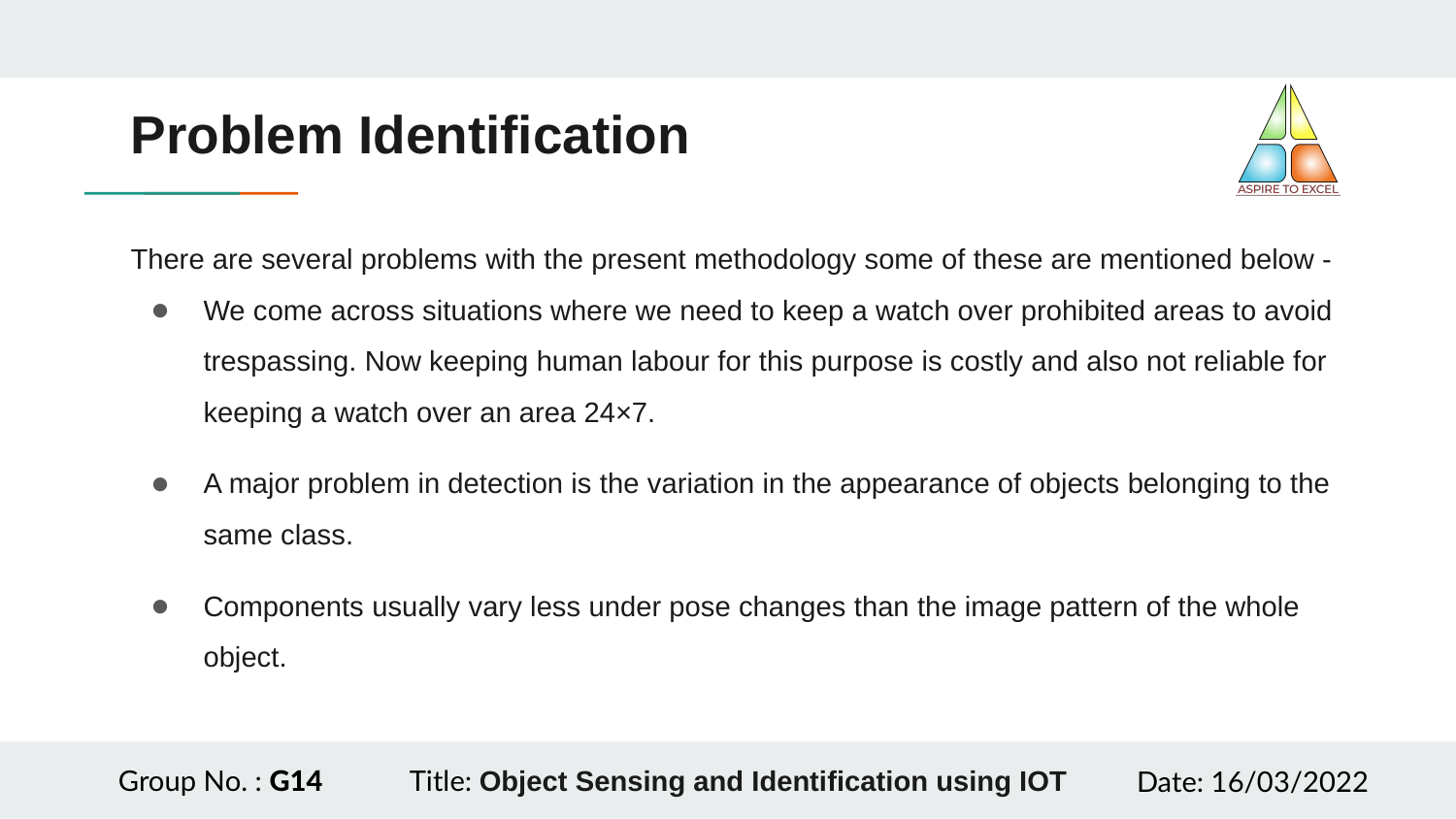

# Problem Identification
There are several problems with the present methodology some of these are mentioned below -
We come across situations where we need to keep a watch over prohibited areas to avoid trespassing. Now keeping human labour for this purpose is costly and also not reliable for keeping a watch over an area 24×7.
A major problem in detection is the variation in the appearance of objects belonging to the same class.
Components usually vary less under pose changes than the image pattern of the whole object.